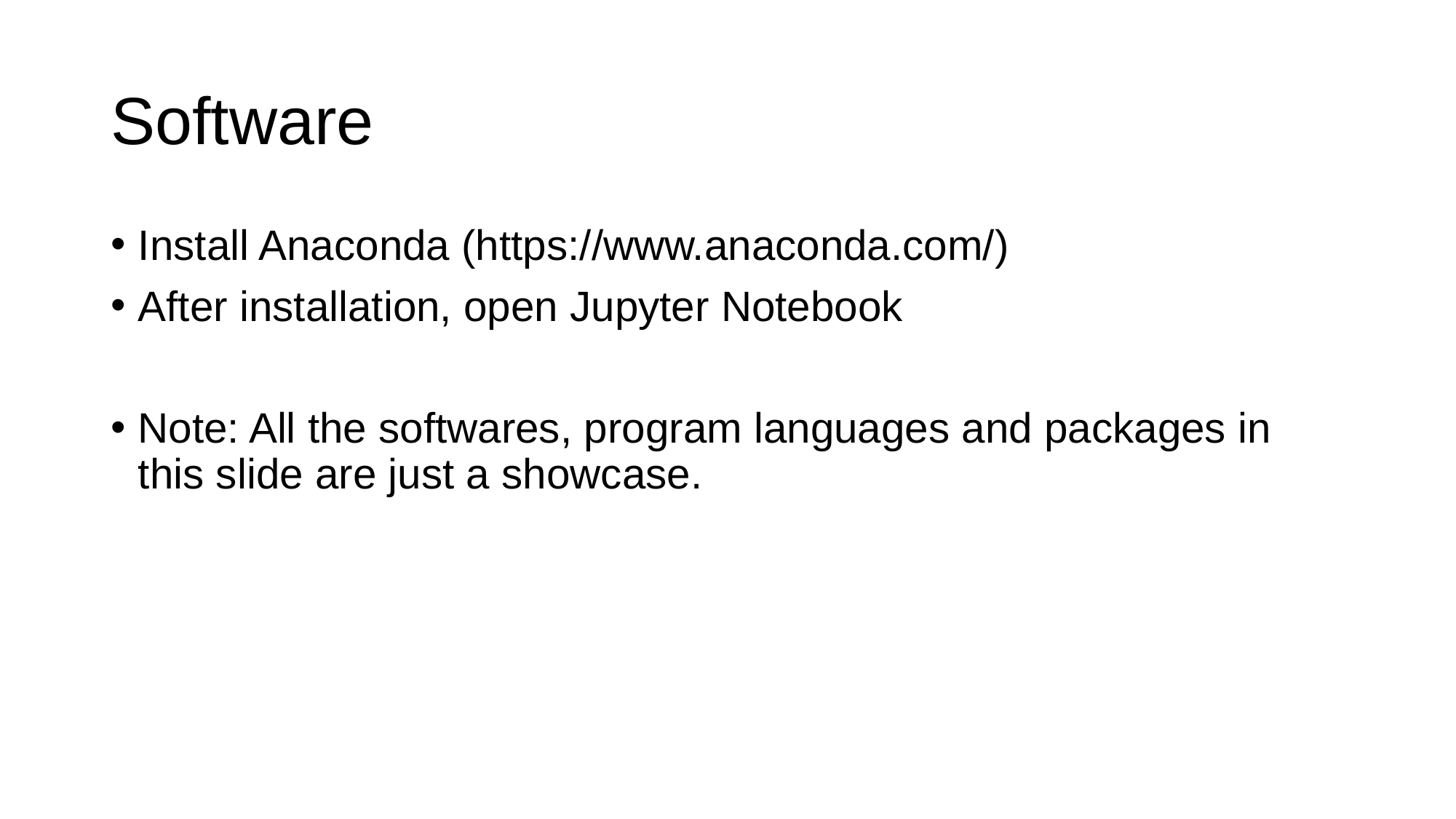

# Software
Install Anaconda (https://www.anaconda.com/)
After installation, open Jupyter Notebook

Note: All the softwares, program languages and packages in this slide are just a showcase.